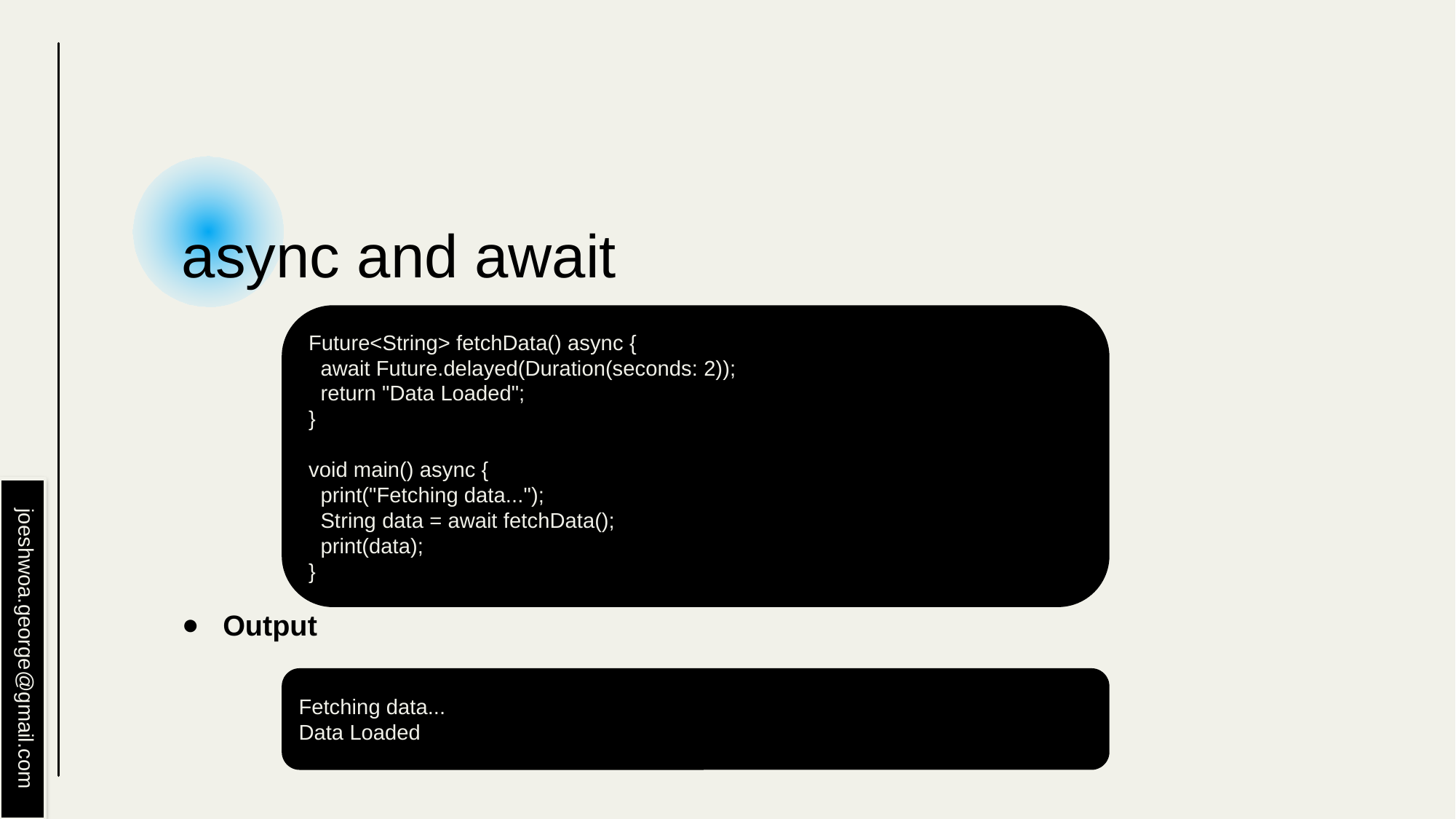

# async and await
Future<String> fetchData() async {
  await Future.delayed(Duration(seconds: 2));
  return "Data Loaded";
}

void main() async {
  print("Fetching data...");
  String data = await fetchData();
  print(data);
}

Output

joeshwoa.george@gmail.com
Fetching data...
Data Loaded